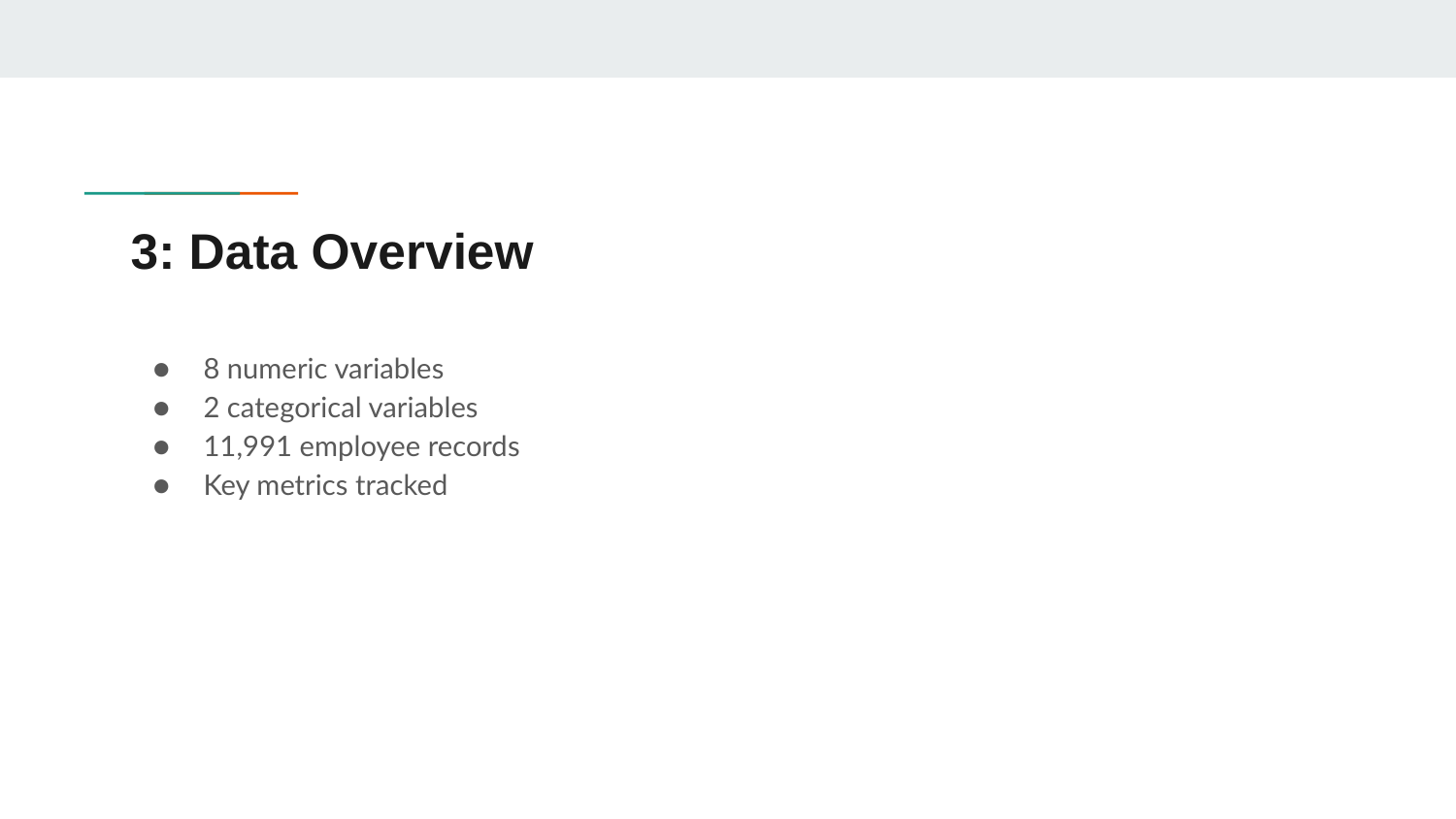

# 3: Data Overview
8 numeric variables
2 categorical variables
11,991 employee records
Key metrics tracked